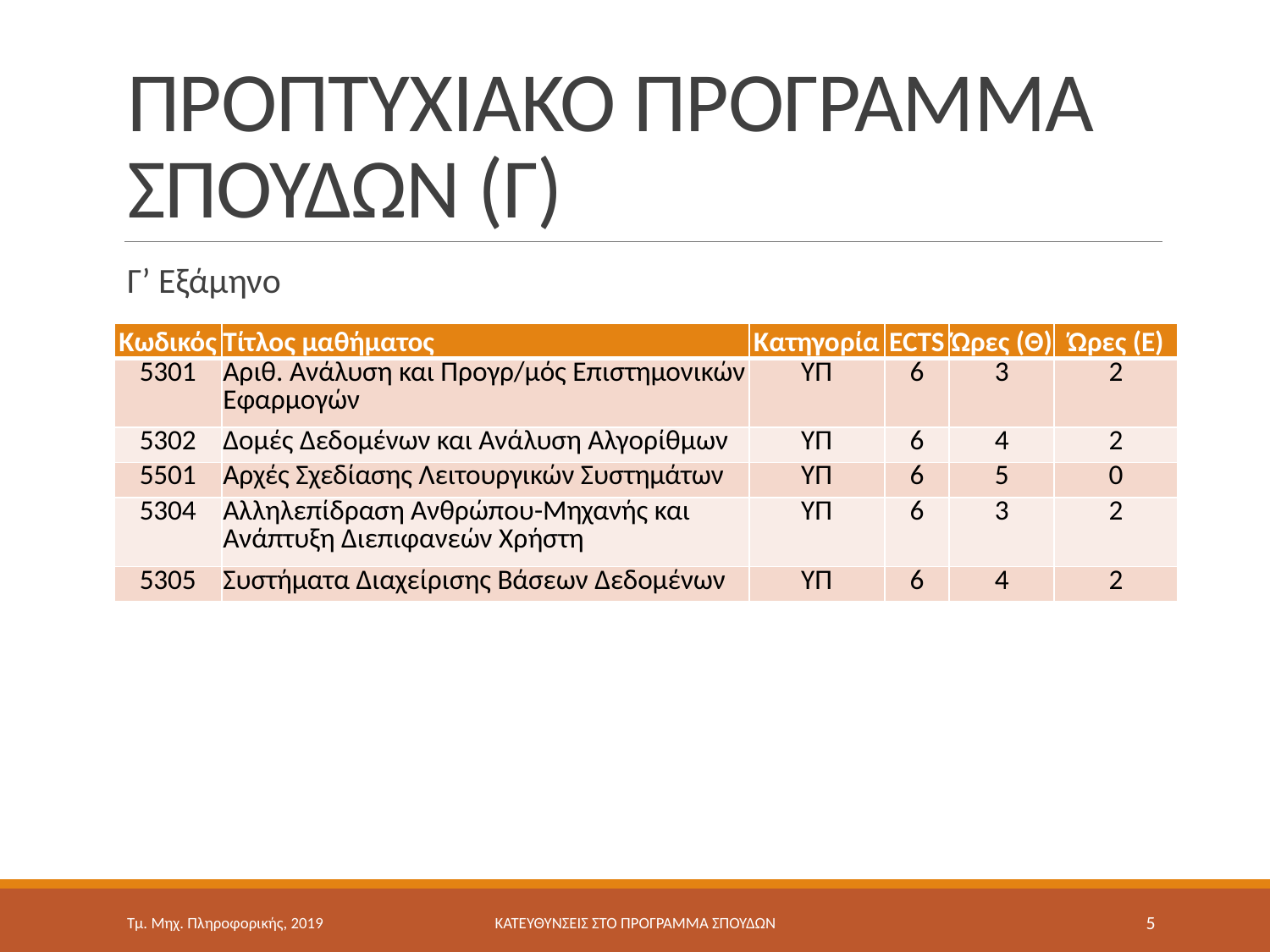

# ΠΡΟΠΤΥΧΙΑΚΟ ΠΡΟΓΡΑΜΜΑ ΣΠΟΥΔΩΝ (Γ)
Γ’ Εξάμηνο
| Κωδικός | Τίτλος μαθήματος | Κατηγορία | ECTS | Ώρες (Θ) | Ώρες (Ε) |
| --- | --- | --- | --- | --- | --- |
| 5301 | Αριθ. Ανάλυση και Προγρ/μός Επιστημονικών Εφαρμογών | ΥΠ | 6 | 3 | 2 |
| 5302 | Δομές Δεδομένων και Ανάλυση Αλγορίθμων | ΥΠ | 6 | 4 | 2 |
| 5501 | Αρχές Σχεδίασης Λειτουργικών Συστημάτων | ΥΠ | 6 | 5 | 0 |
| 5304 | Αλληλεπίδραση Ανθρώπου-Μηχανής και Ανάπτυξη Διεπιφανεών Χρήστη | ΥΠ | 6 | 3 | 2 |
| 5305 | Συστήματα Διαχείρισης Βάσεων Δεδομένων | ΥΠ | 6 | 4 | 2 |
Τμ. Μηχ. Πληροφορικής, 2019
ΚΑΤΕΥΘΥΝΣΕΙΣ ΣΤΟ ΠΡΟΓΡΑΜΜΑ ΣΠΟΥΔΩΝ
5